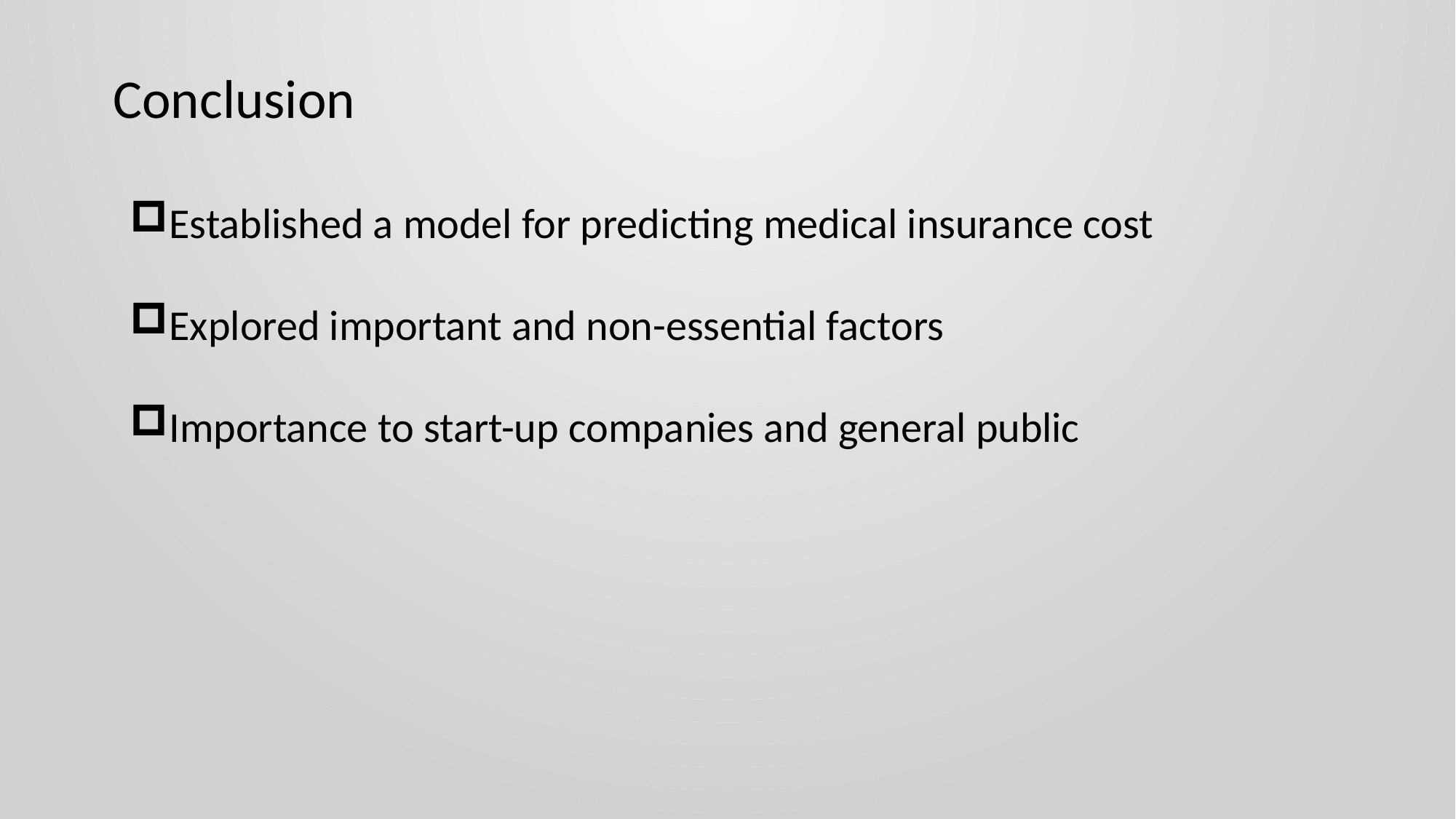

Conclusion
Established a model for predicting medical insurance cost

Explored important and non-essential factors

Importance to start-up companies and general public